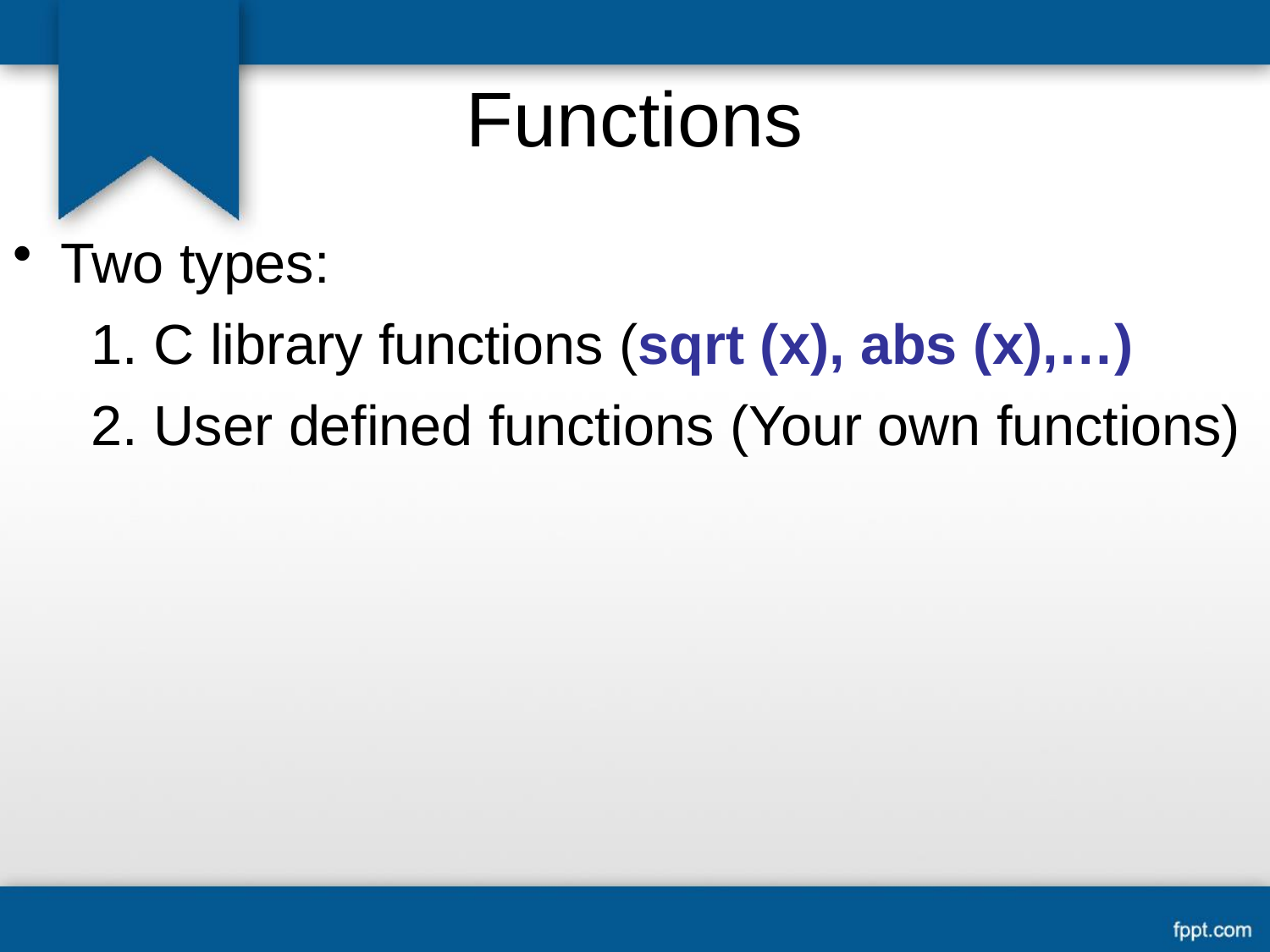

# Functions
Two types:
C library functions (sqrt (x), abs (x),…)
User defined functions (Your own functions)